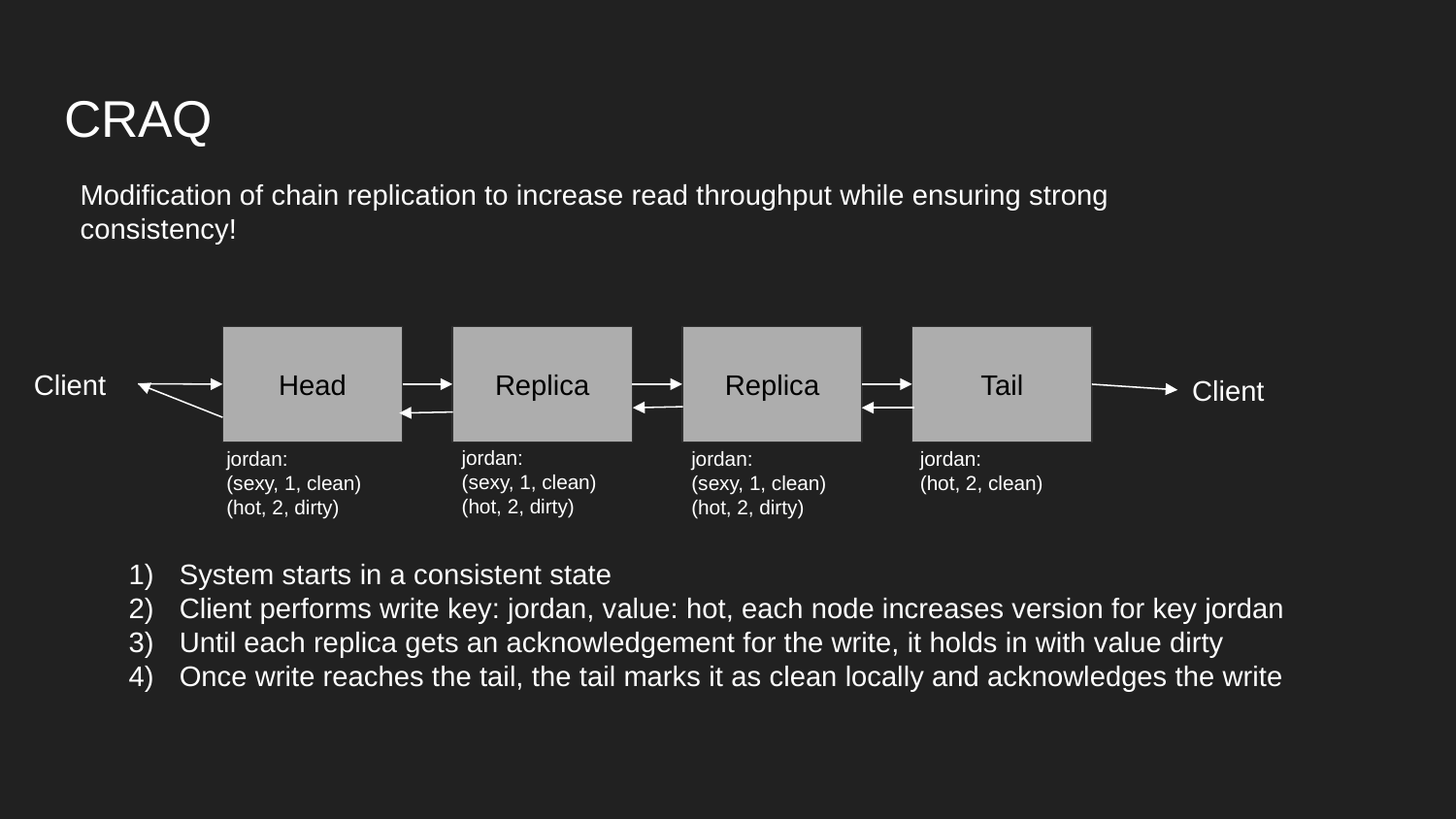

# CRAQ
Modification of chain replication to increase read throughput while ensuring strong consistency!
Head
Replica
Replica
Tail
Client
Client
jordan:
(sexy, 1, clean)
(hot, 2, dirty)

jordan:
(sexy, 1, clean)
(hot, 2, dirty)
jordan:
(hot, 2, clean)
jordan:
(sexy, 1, clean)
(hot, 2, dirty)
System starts in a consistent state
Client performs write key: jordan, value: hot, each node increases version for key jordan
Until each replica gets an acknowledgement for the write, it holds in with value dirty
Once write reaches the tail, the tail marks it as clean locally and acknowledges the write